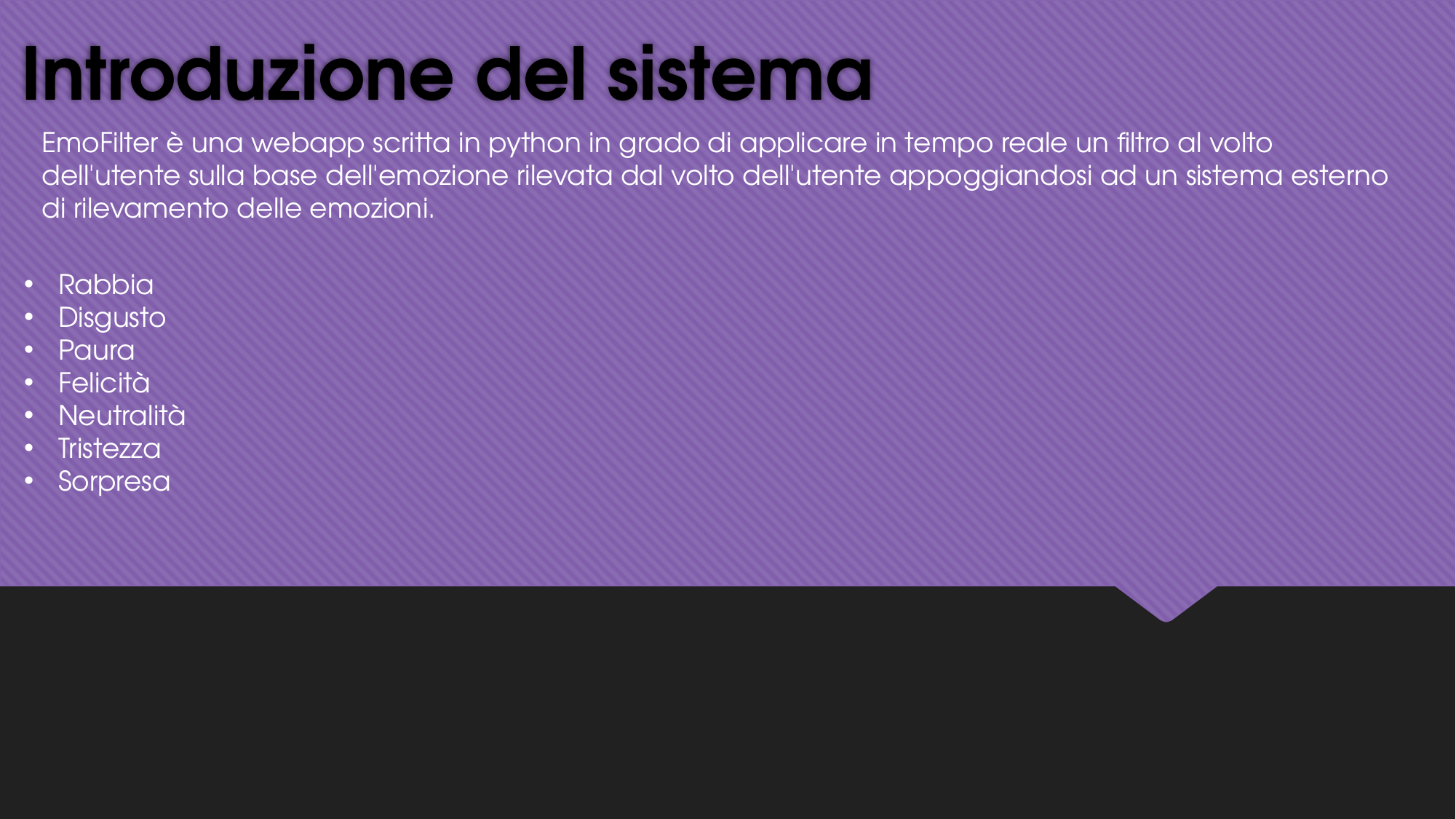

# Introduzione del sistema
EmoFilter è una webapp scritta in python in grado di applicare in tempo reale un filtro al volto dell'utente sulla base dell'emozione rilevata dal volto dell'utente appoggiandosi ad un sistema esterno di rilevamento delle emozioni.
Rabbia
Disgusto
Paura
Felicità
Neutralità
Tristezza
Sorpresa